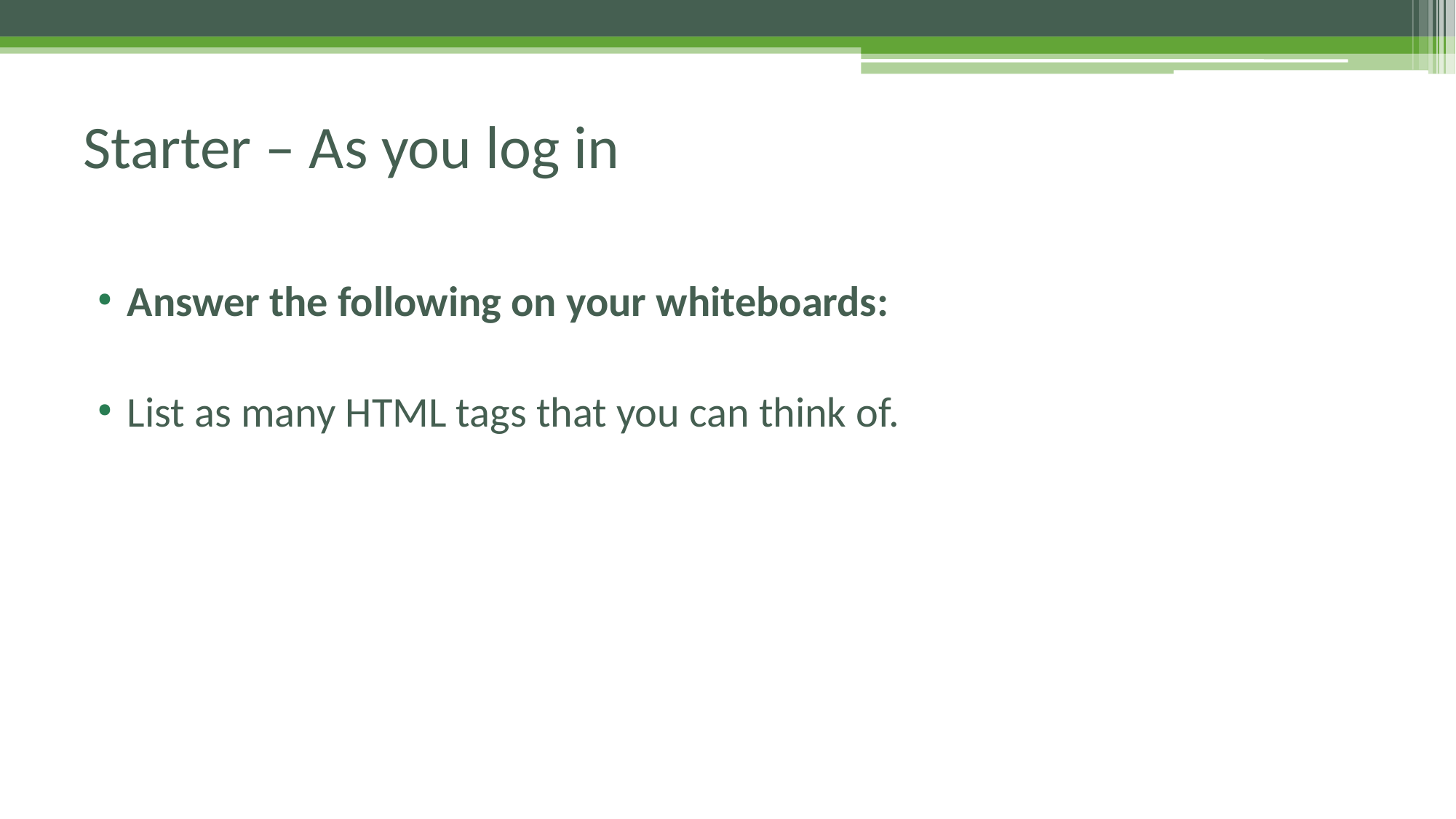

# Starter – As you log in
Answer the following on your whiteboards:

List as many HTML tags that you can think of.